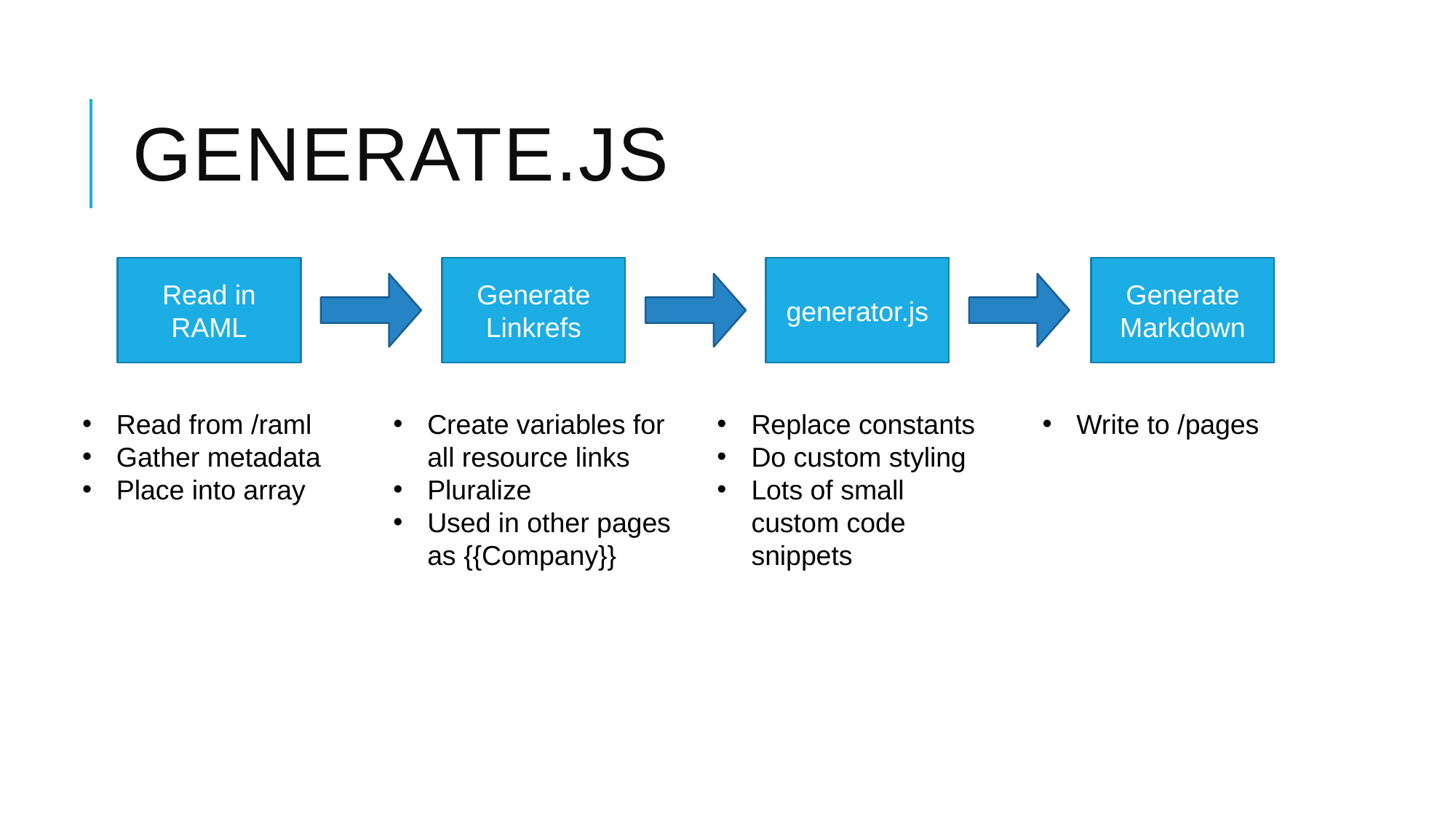

# Generate.js
Read in RAML
Generate Linkrefs
generator.js
Generate Markdown

Read from /raml
Gather metadata
Place into array
Create variables for all resource links
Pluralize
Used in other pages as {{Company}}
Replace constants
Do custom styling
Lots of small custom code snippets
Write to /pages